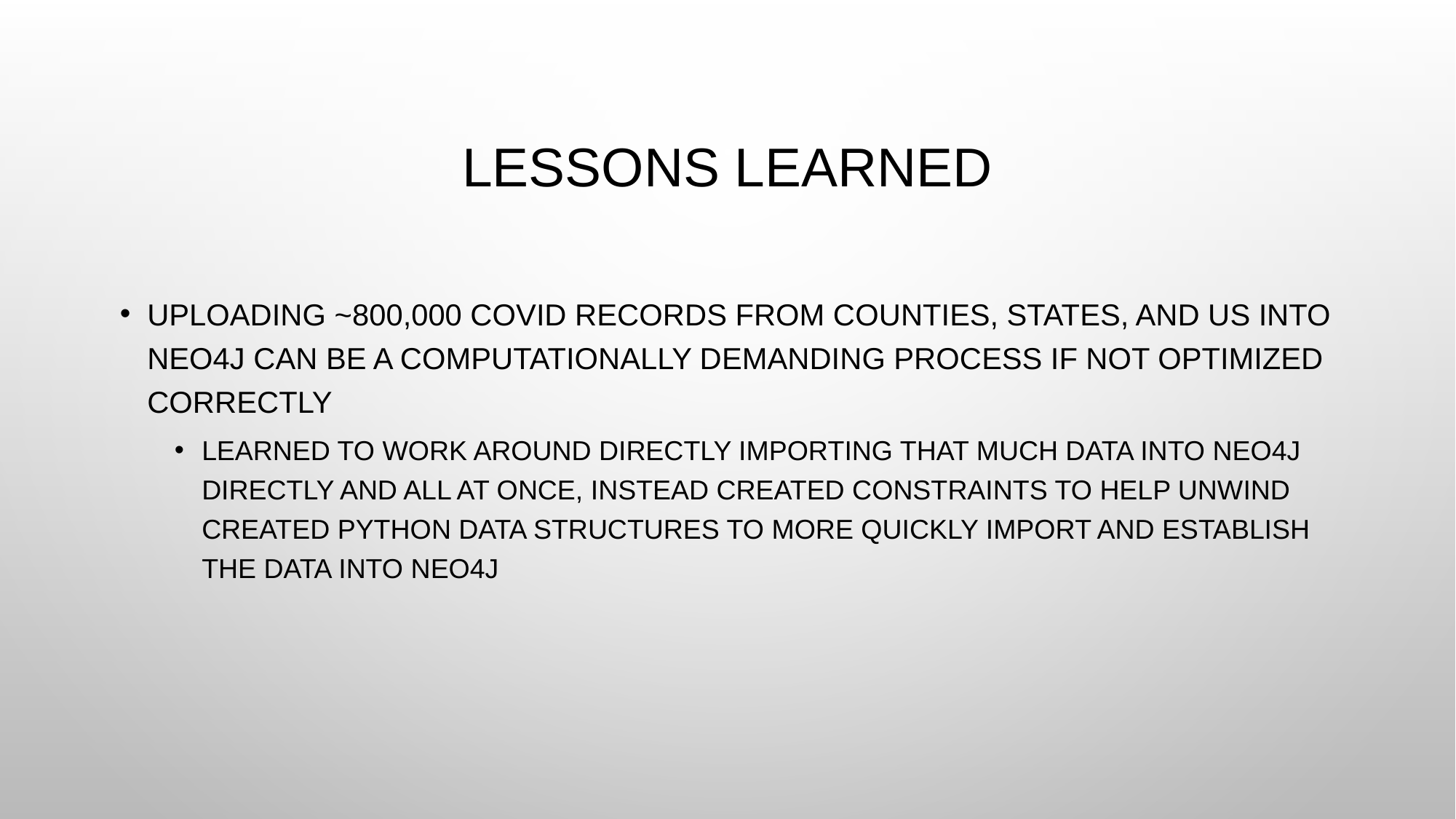

# Lessons Learned
Uploading ~800,000 Covid Records from counties, states, and US into Neo4j can be a computationally demanding process if not optimized correctly
Learned to work around directly importing that much data into Neo4j directly and all at once, instead created constraints to help unwind created Python data structures to more quickly import and establish the data into Neo4j